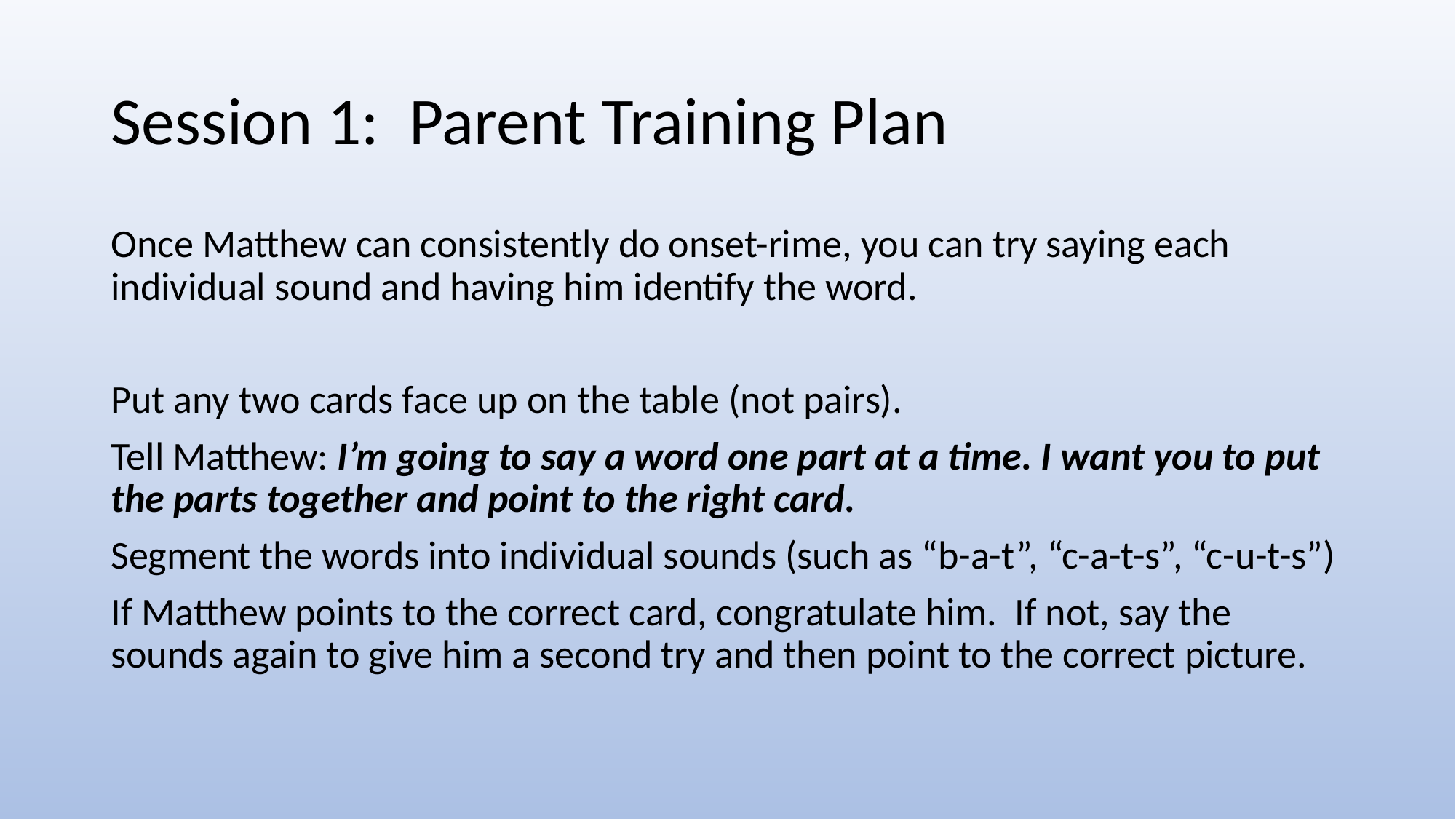

# Session 1:  Parent Training Plan
Once Matthew can consistently do onset-rime, you can try saying each individual sound and having him identify the word.

Put any two cards face up on the table (not pairs).
Tell Matthew: I’m going to say a word one part at a time. I want you to put the parts together and point to the right card.
Segment the words into individual sounds (such as “b-a-t”, “c-a-t-s”, “c-u-t-s”)
If Matthew points to the correct card, congratulate him.  If not, say the sounds again to give him a second try and then point to the correct picture.